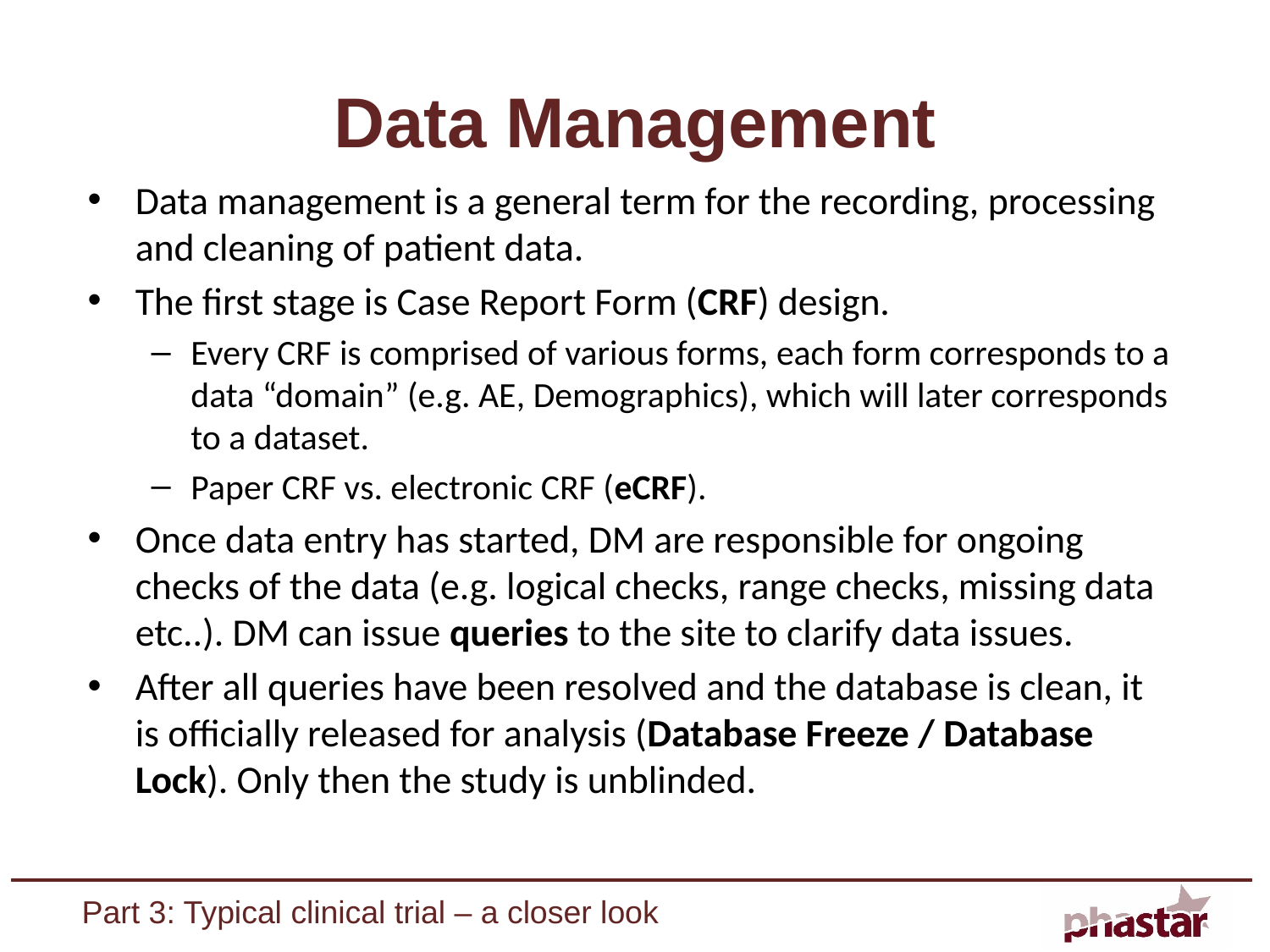

# Data Management
Data management is a general term for the recording, processing and cleaning of patient data.
The first stage is Case Report Form (CRF) design.
Every CRF is comprised of various forms, each form corresponds to a data “domain” (e.g. AE, Demographics), which will later corresponds to a dataset.
Paper CRF vs. electronic CRF (eCRF).
Once data entry has started, DM are responsible for ongoing checks of the data (e.g. logical checks, range checks, missing data etc..). DM can issue queries to the site to clarify data issues.
After all queries have been resolved and the database is clean, it is officially released for analysis (Database Freeze / Database Lock). Only then the study is unblinded.
Part 3: Typical clinical trial – a closer look